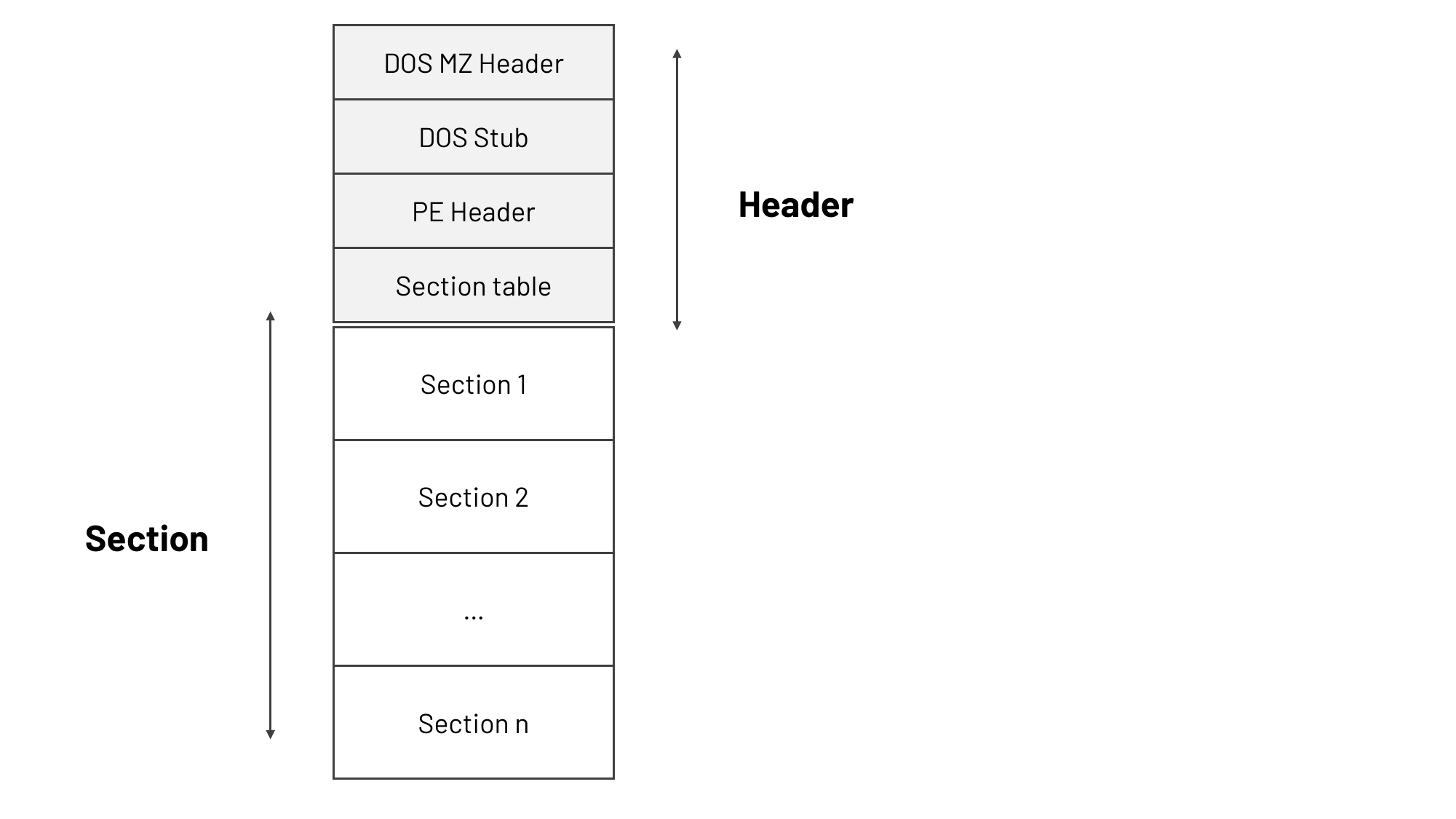

DOS MZ Header
DOS Stub
PE Header
Header
Section table
Section 1
Section 2
Section
…
Section n